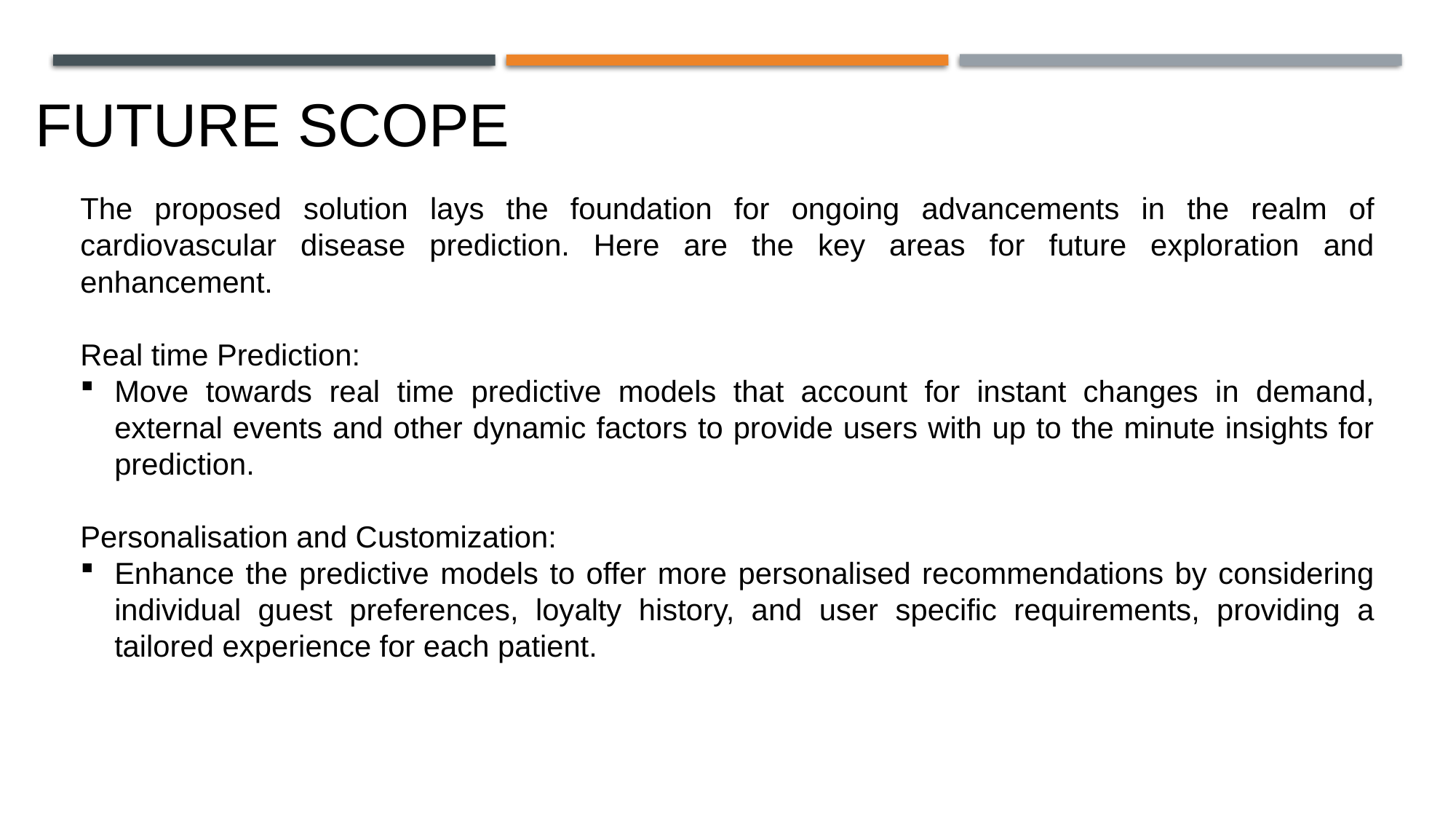

FUTURE SCOPE
The proposed solution lays the foundation for ongoing advancements in the realm of cardiovascular disease prediction. Here are the key areas for future exploration and enhancement.

Real time Prediction:
Move towards real time predictive models that account for instant changes in demand, external events and other dynamic factors to provide users with up to the minute insights for prediction.

Personalisation and Customization:
Enhance the predictive models to offer more personalised recommendations by considering individual guest preferences, loyalty history, and user specific requirements, providing a tailored experience for each patient.